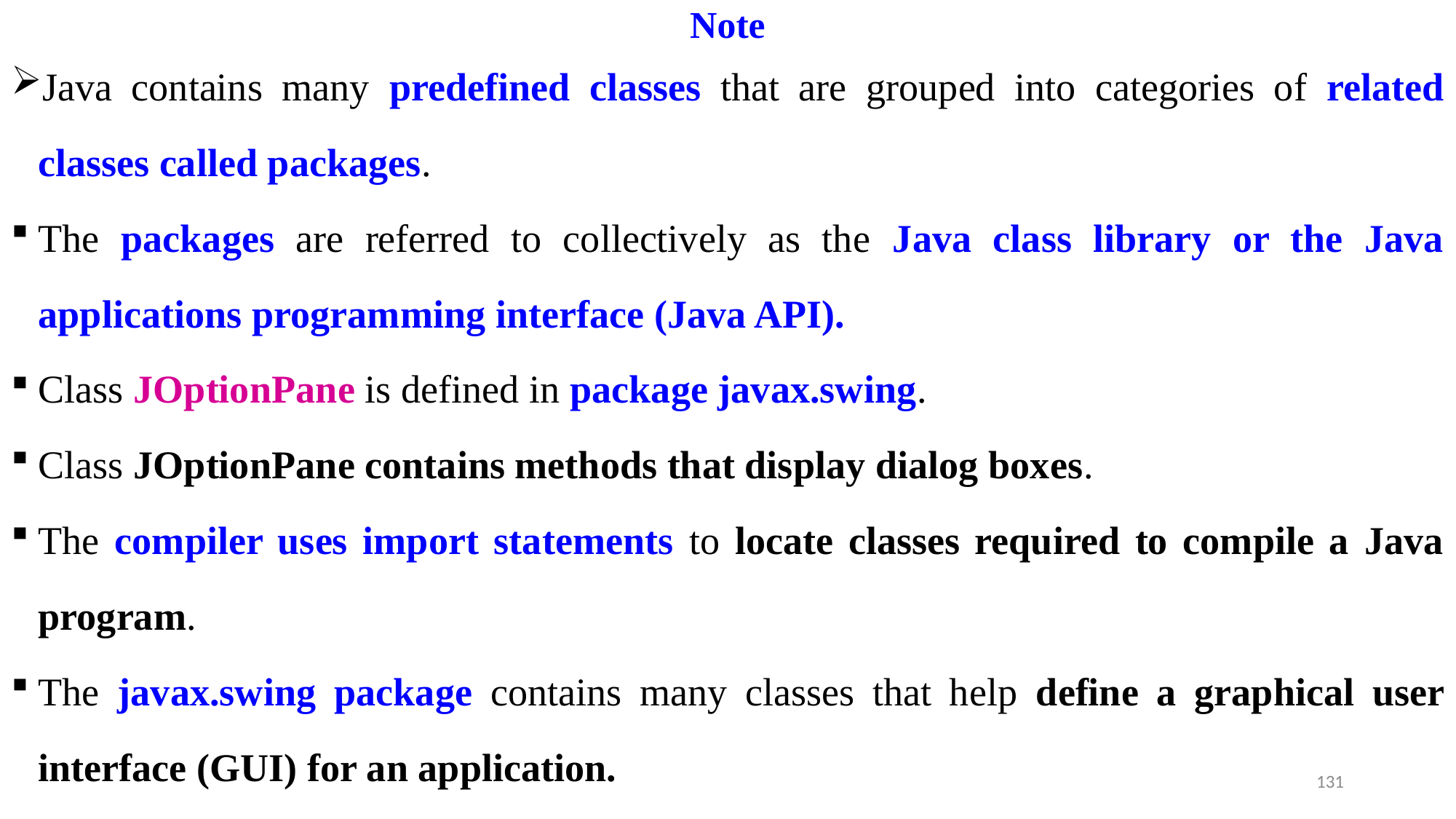

# Note
Java contains many predefined classes that are grouped into categories of related classes called packages.
The packages are referred to collectively as the Java class library or the Java applications programming interface (Java API).
Class JOptionPane is defined in package javax.swing.
Class JOptionPane contains methods that display dialog boxes.
The compiler uses import statements to locate classes required to compile a Java program.
The javax.swing package contains many classes that help define a graphical user interface (GUI) for an application.

131